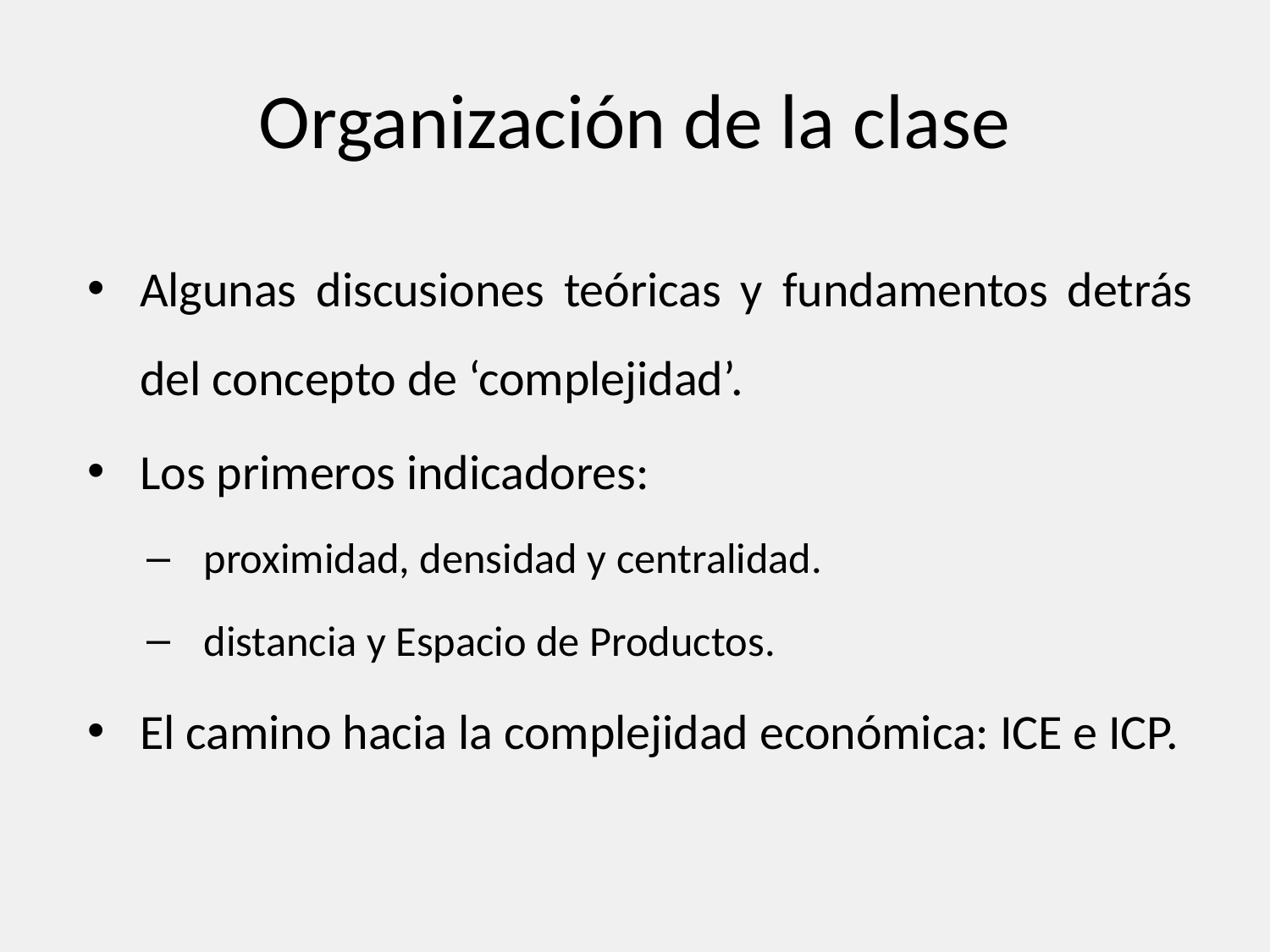

# Organización de la clase
Algunas discusiones teóricas y fundamentos detrás del concepto de ‘complejidad’.
Los primeros indicadores:
proximidad, densidad y centralidad.
distancia y Espacio de Productos.
El camino hacia la complejidad económica: ICE e ICP.